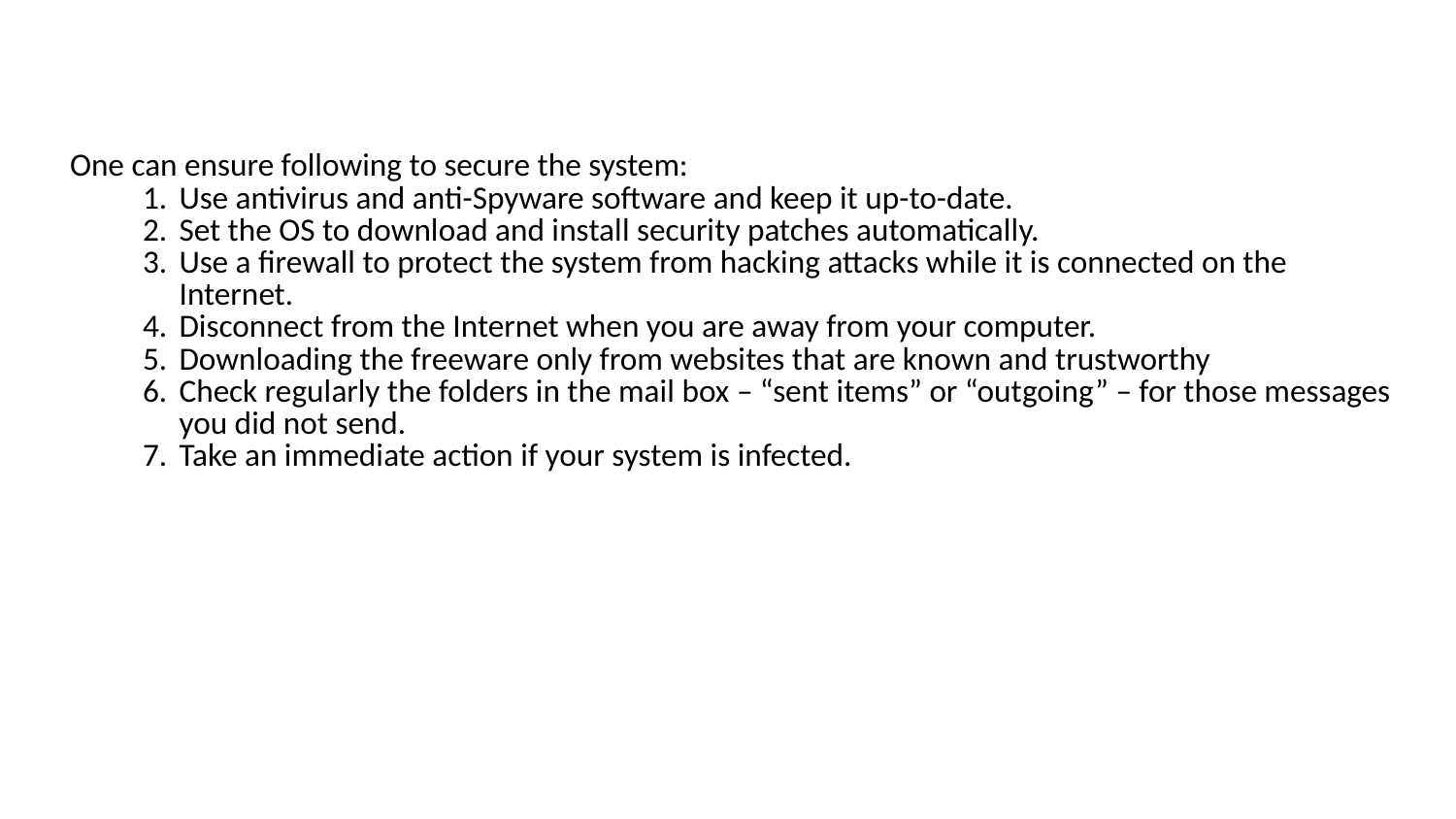

One can ensure following to secure the system:
Use antivirus and anti-Spyware software and keep it up-to-date.
Set the OS to download and install security patches automatically.
Use a firewall to protect the system from hacking attacks while it is connected on the Internet.
Disconnect from the Internet when you are away from your computer.
Downloading the freeware only from websites that are known and trustworthy
Check regularly the folders in the mail box – “sent items” or “outgoing” – for those messages you did not send.
Take an immediate action if your system is infected.